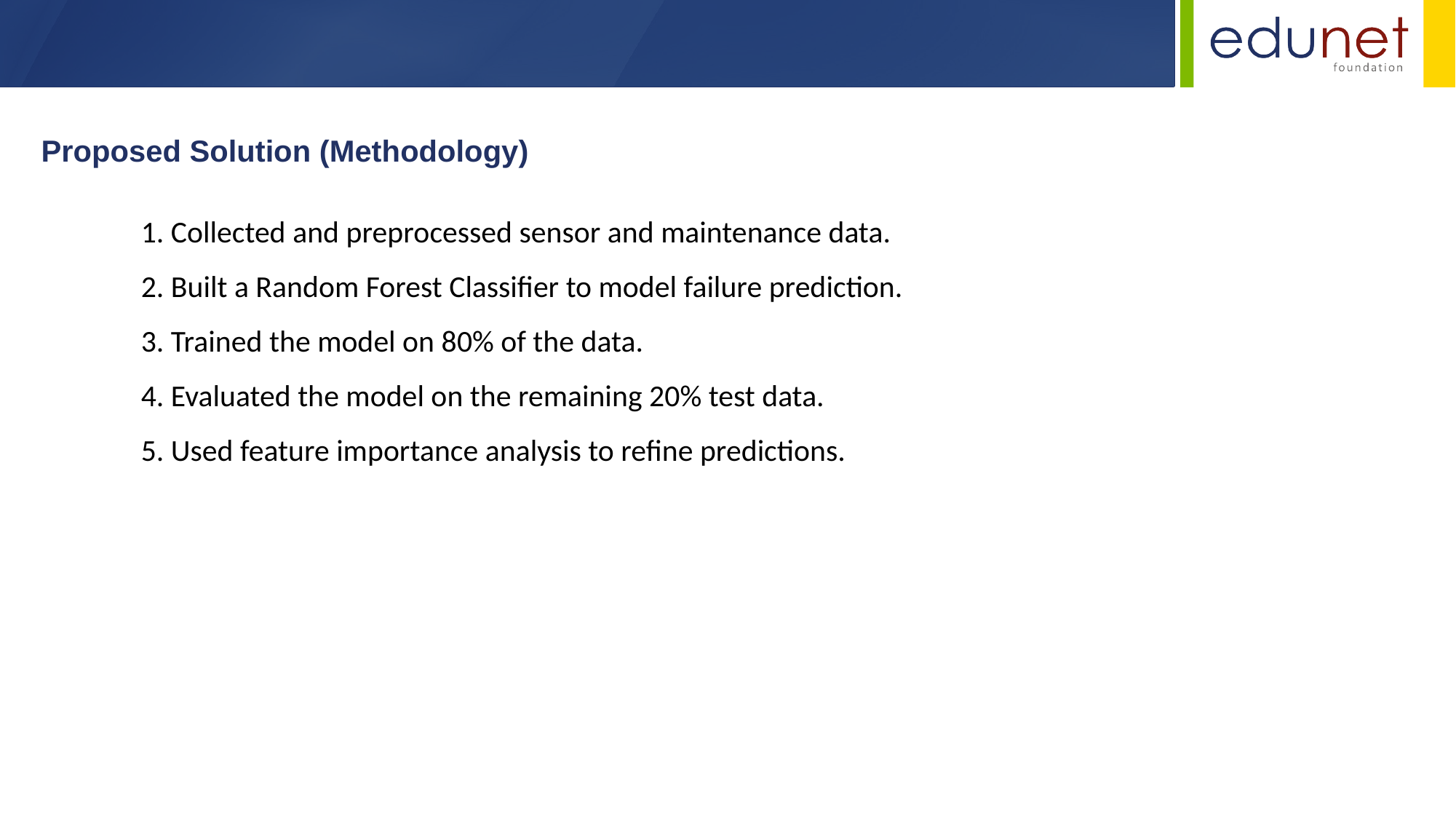

Proposed Solution (Methodology)
1. Collected and preprocessed sensor and maintenance data.
2. Built a Random Forest Classifier to model failure prediction.
3. Trained the model on 80% of the data.
4. Evaluated the model on the remaining 20% test data.
5. Used feature importance analysis to refine predictions.